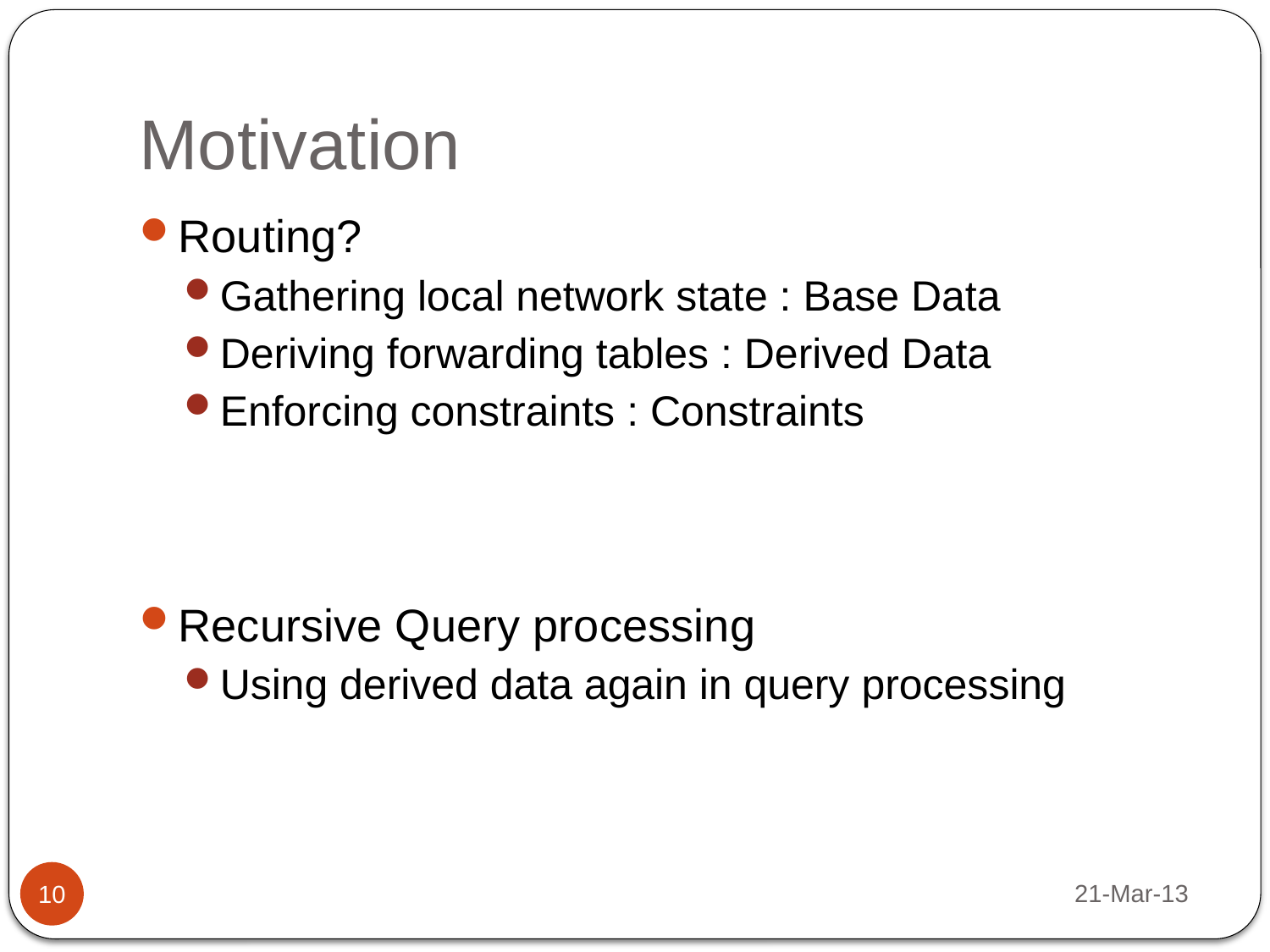

# Motivation
Routing?
Gathering local network state : Base Data
Deriving forwarding tables : Derived Data
Enforcing constraints : Constraints

Recursive Query processing
Using derived data again in query processing

21-Mar-13
10